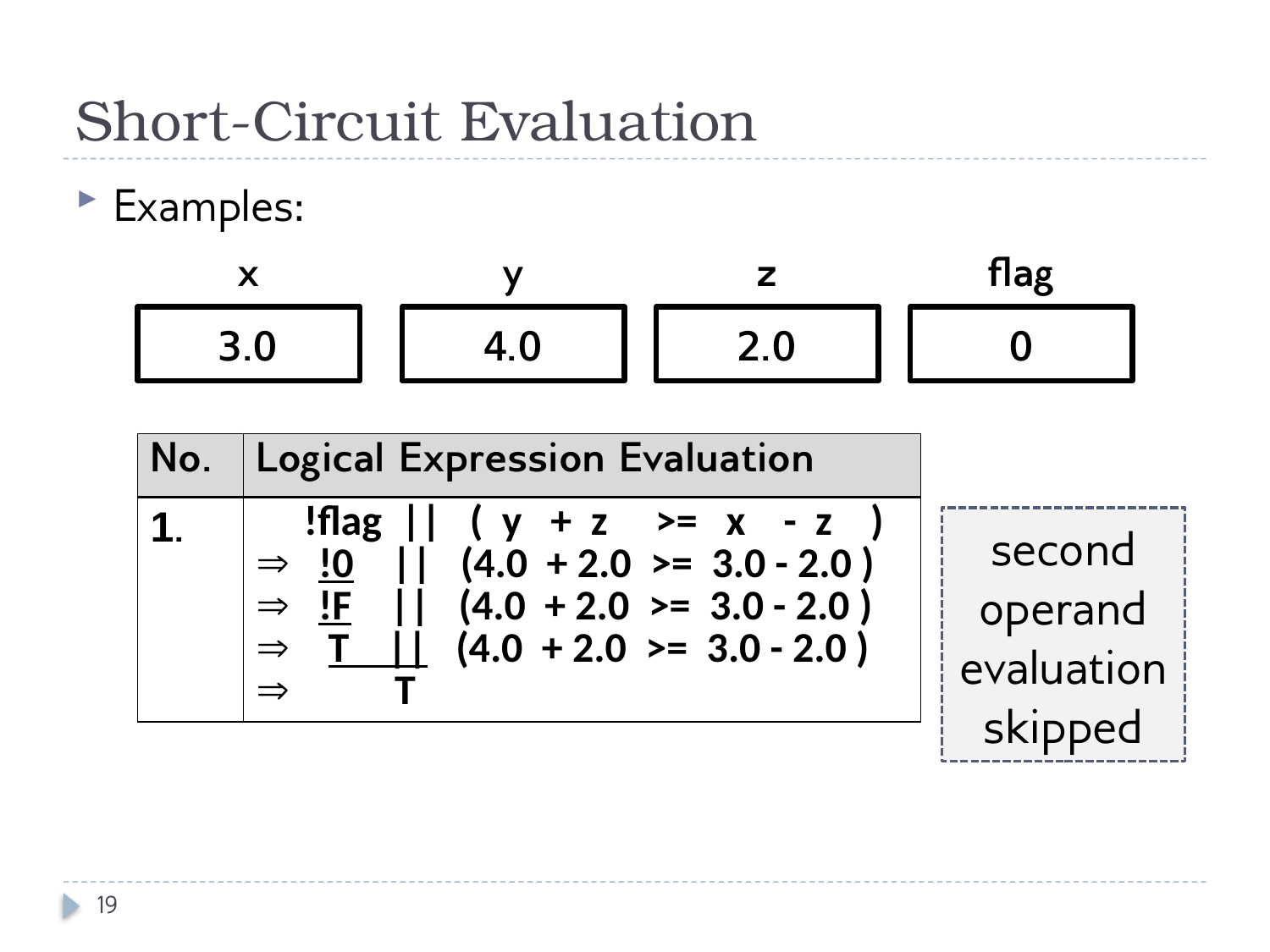

# Short-Circuit Evaluation
Examples:

x
y
z
flag
3.0
4.0
2.0
0
| No. | Logical Expression Evaluation |
| --- | --- |
| 1. | !flag || ( y + z >= x - z ) !0 || (4.0 + 2.0 >= 3.0 - 2.0 ) !F || (4.0 + 2.0 >= 3.0 - 2.0 ) T || (4.0 + 2.0 >= 3.0 - 2.0 ) T |
second operand evaluation skipped
19